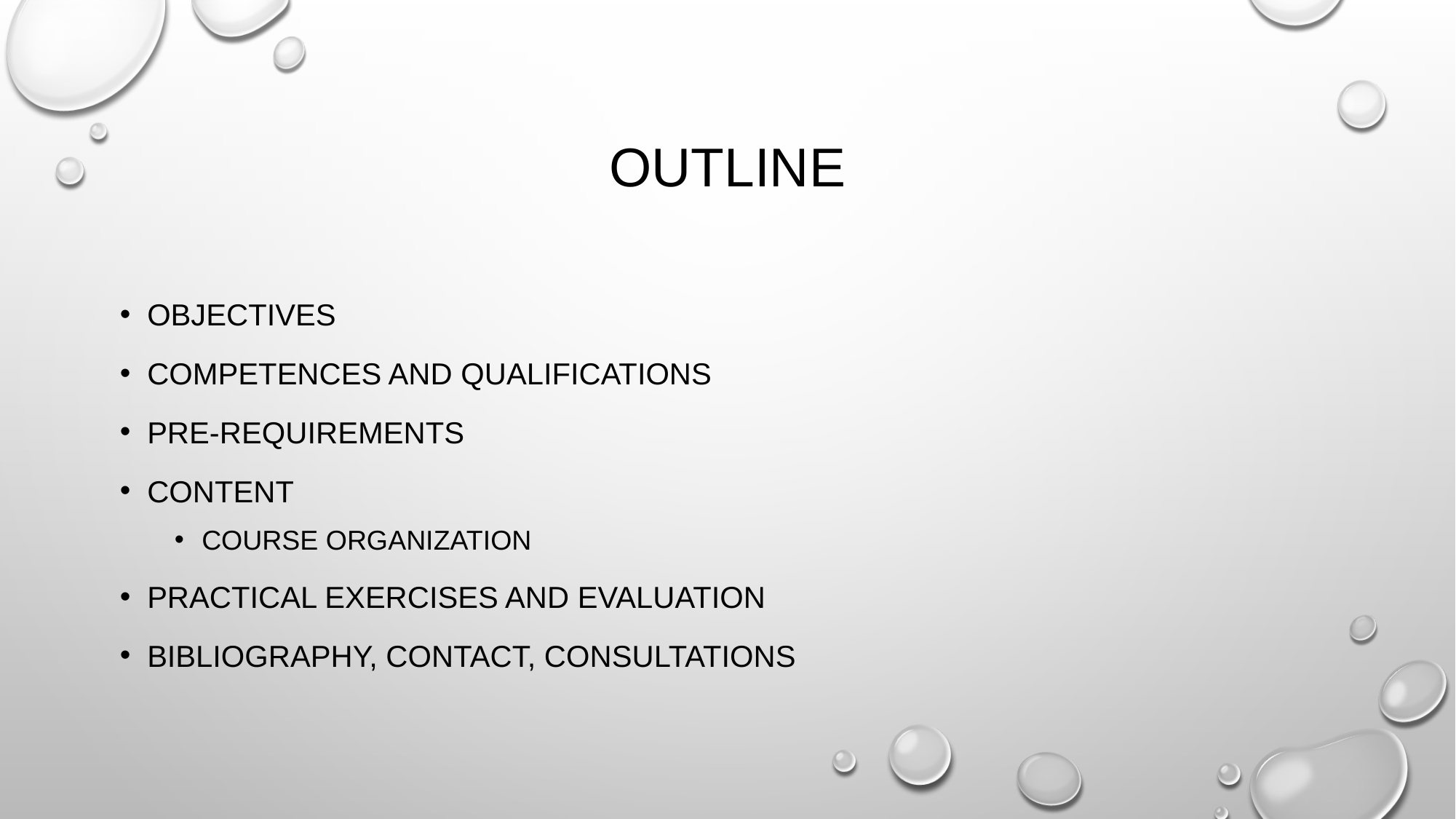

# Outline
Objectives
Competences and Qualifications
Pre-requirements
Content
Course organization
Practical exercises and Evaluation
Bibliography, contact, consultations